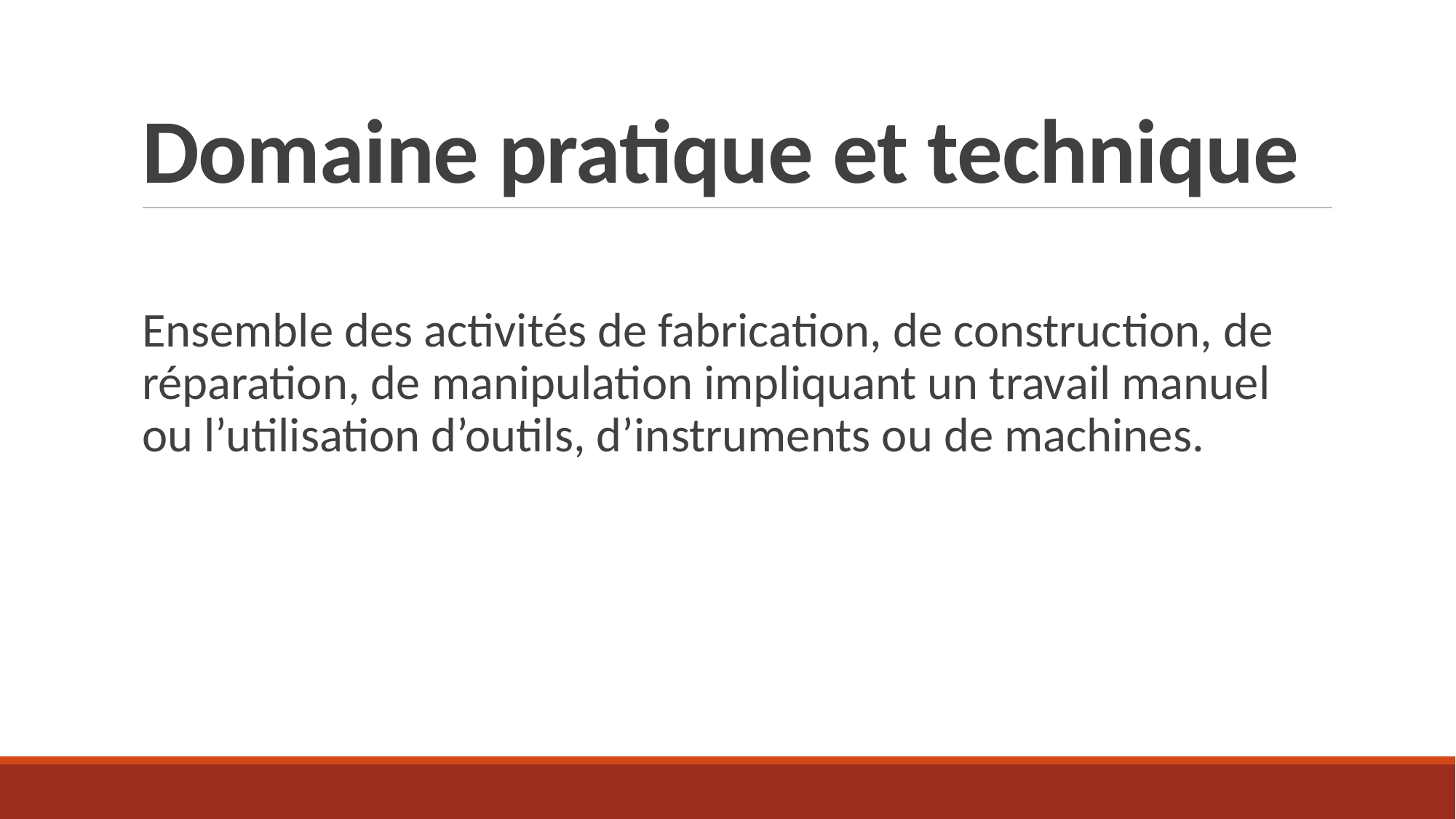

# Domaine pratique et technique

Ensemble des activités de fabrication, de construction, de réparation, de manipulation impliquant un travail manuel ou l’utilisation d’outils, d’instruments ou de machines.